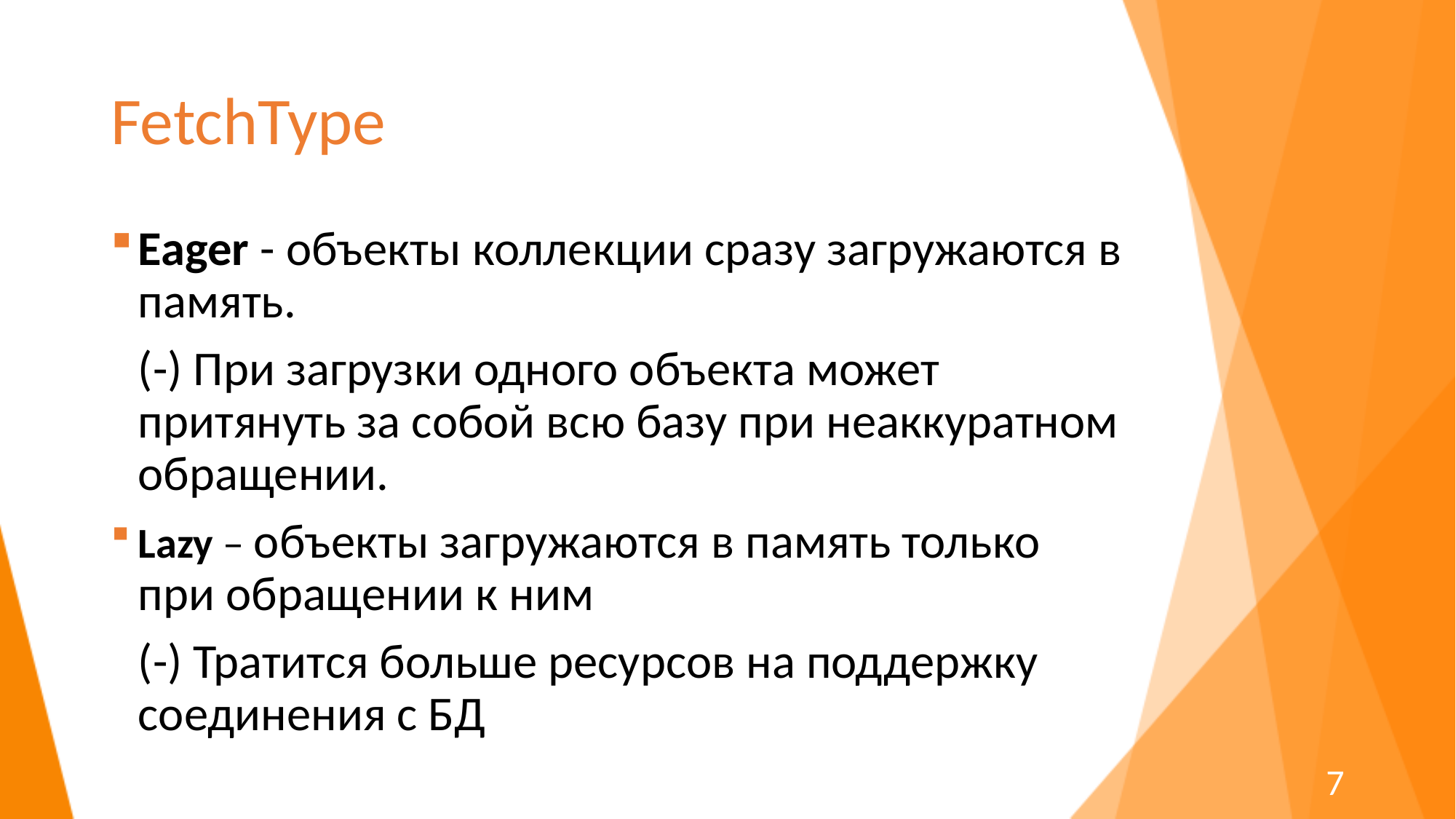

# FetchType
Eager - объекты коллекции сразу загружаются в память.
(-) При загрузки одного объекта может притянуть за собой всю базу при неаккуратном обращении.
Lazy – объекты загружаются в память только при обращении к ним
(-) Тратится больше ресурсов на поддержку соединения с БД

7